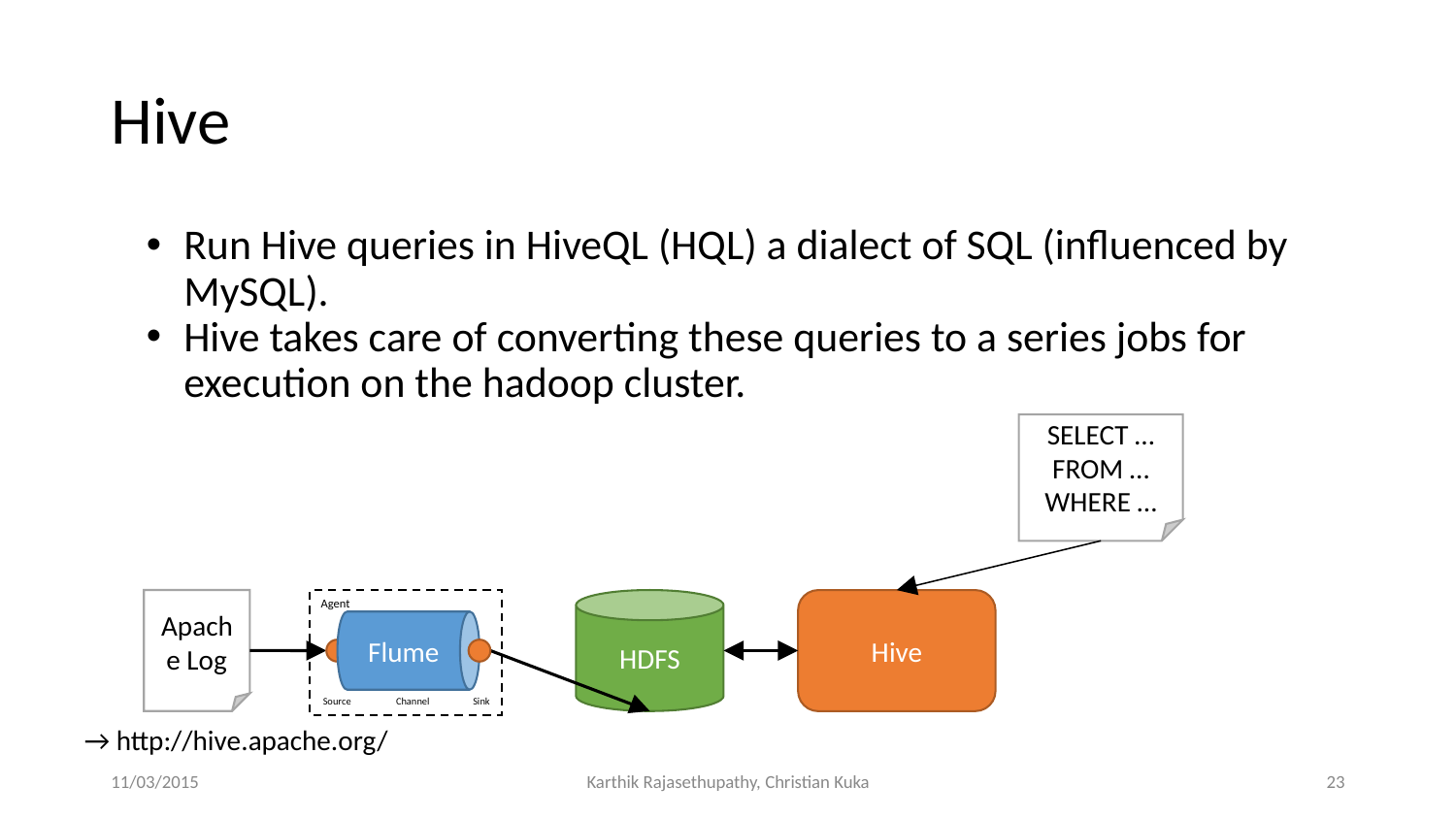

# Hive
Run Hive queries in HiveQL (HQL) a dialect of SQL (influenced by MySQL).
Hive takes care of converting these queries to a series jobs for execution on the hadoop cluster.
SELECT … FROM … WHERE …

Apache Log
Agent
HDFS
Flume

Source
Channel
Sink
Hive
→ http://hive.apache.org/
11/03/2015
Karthik Rajasethupathy, Christian Kuka
23